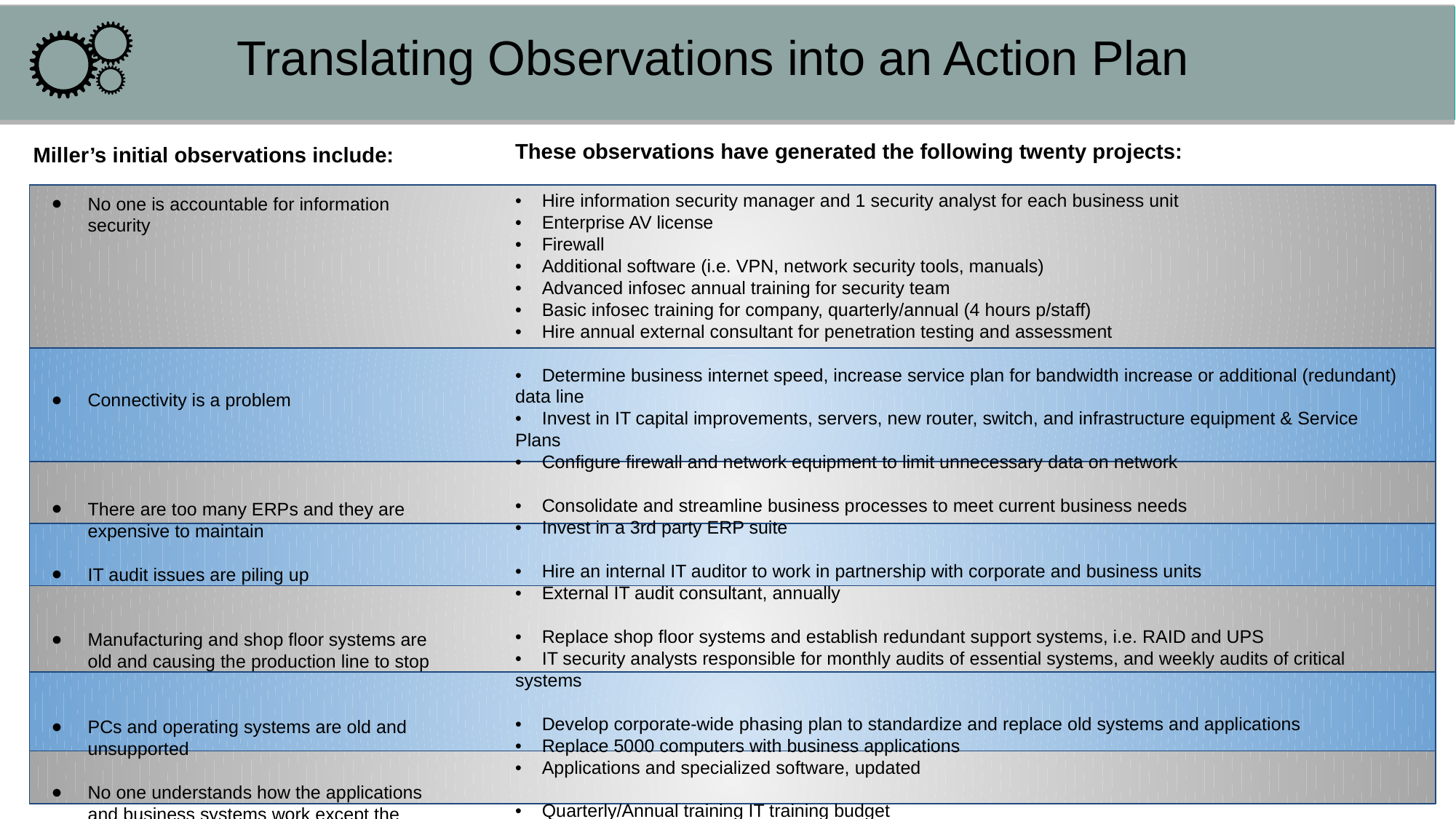

Translating Observations into an Action Plan
These observations have generated the following twenty projects:

•    Hire information security manager and 1 security analyst for each business unit
•    Enterprise AV license
•    Firewall
•    Additional software (i.e. VPN, network security tools, manuals)
•    Advanced infosec annual training for security team
•    Basic infosec training for company, quarterly/annual (4 hours p/staff)
•    Hire annual external consultant for penetration testing and assessment

•    Determine business internet speed, increase service plan for bandwidth increase or additional (redundant) data line
•    Invest in IT capital improvements, servers, new router, switch, and infrastructure equipment & Service Plans
•    Configure firewall and network equipment to limit unnecessary data on network

•    Consolidate and streamline business processes to meet current business needs
•    Invest in a 3rd party ERP suite

•    Hire an internal IT auditor to work in partnership with corporate and business units
•    External IT audit consultant, annually

•    Replace shop floor systems and establish redundant support systems, i.e. RAID and UPS
•    IT security analysts responsible for monthly audits of essential systems, and weekly audits of critical systems

•    Develop corporate-wide phasing plan to standardize and replace old systems and applications
•    Replace 5000 computers with business applications
•    Applications and specialized software, updated

•    Quarterly/Annual training IT training budget

Miller’s initial observations include:

No one is accountable for information security

Connectivity is a problem

There are too many ERPs and they are expensive to maintain

IT audit issues are piling up

Manufacturing and shop floor systems are old and causing the production line to stop

PCs and operating systems are old and unsupported

No one understands how the applications and business systems work except the vendor